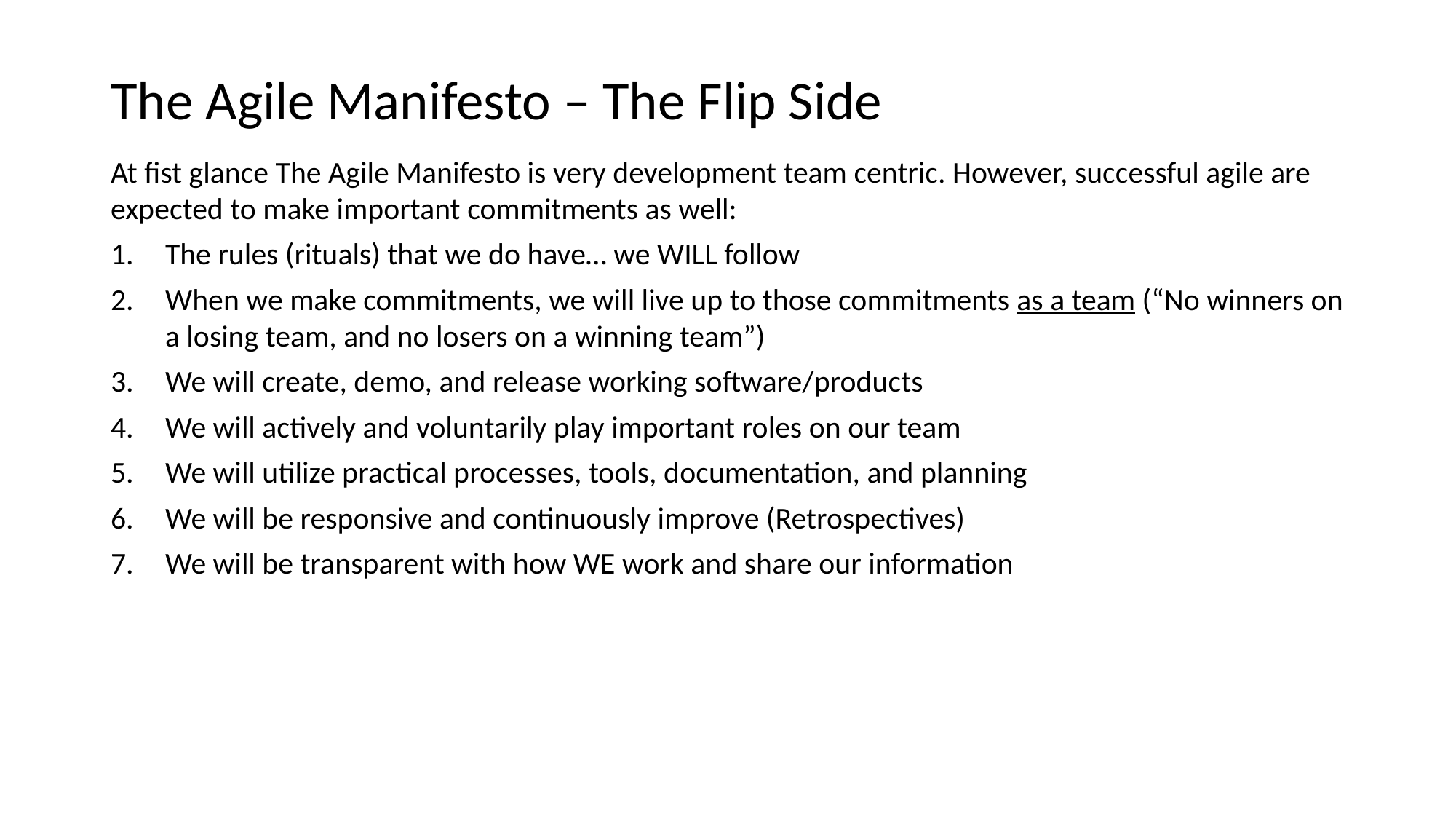

# The Agile Manifesto – The Flip Side
At fist glance The Agile Manifesto is very development team centric. However, successful agile are expected to make important commitments as well:
The rules (rituals) that we do have… we WILL follow
When we make commitments, we will live up to those commitments as a team (“No winners on a losing team, and no losers on a winning team”)
We will create, demo, and release working software/products
We will actively and voluntarily play important roles on our team
We will utilize practical processes, tools, documentation, and planning
We will be responsive and continuously improve (Retrospectives)
We will be transparent with how WE work and share our information